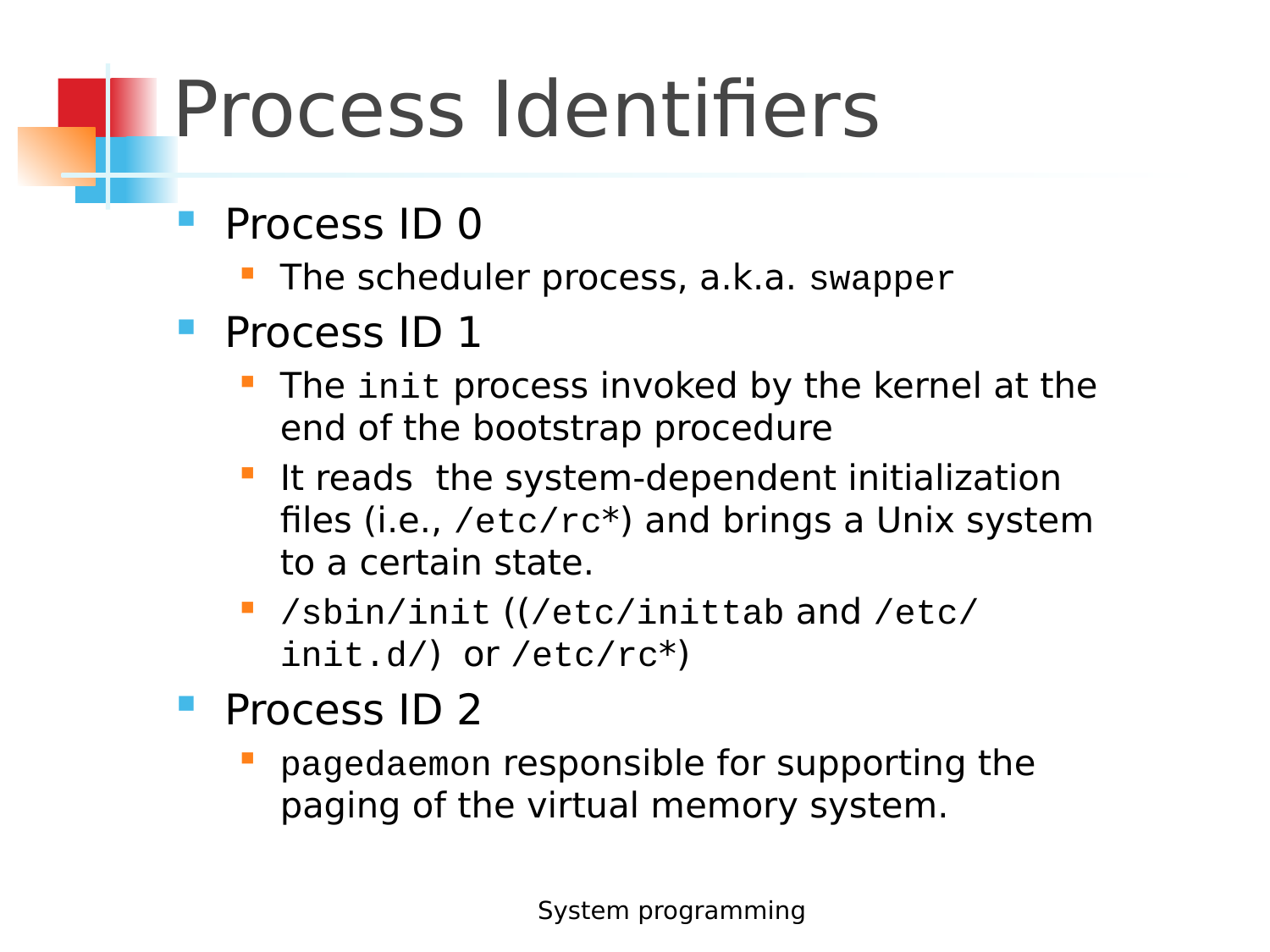

Process Identifiers
Process ID 0
The scheduler process, a.k.a. swapper
Process ID 1
The init process invoked by the kernel at the end of the bootstrap procedure
It reads  the system-dependent initialization files (i.e., /etc/rc*) and brings a Unix system to a certain state.
/sbin/init ((/etc/inittab and /etc/init.d/) or /etc/rc*)
Process ID 2
pagedaemon responsible for supporting the paging of the virtual memory system.